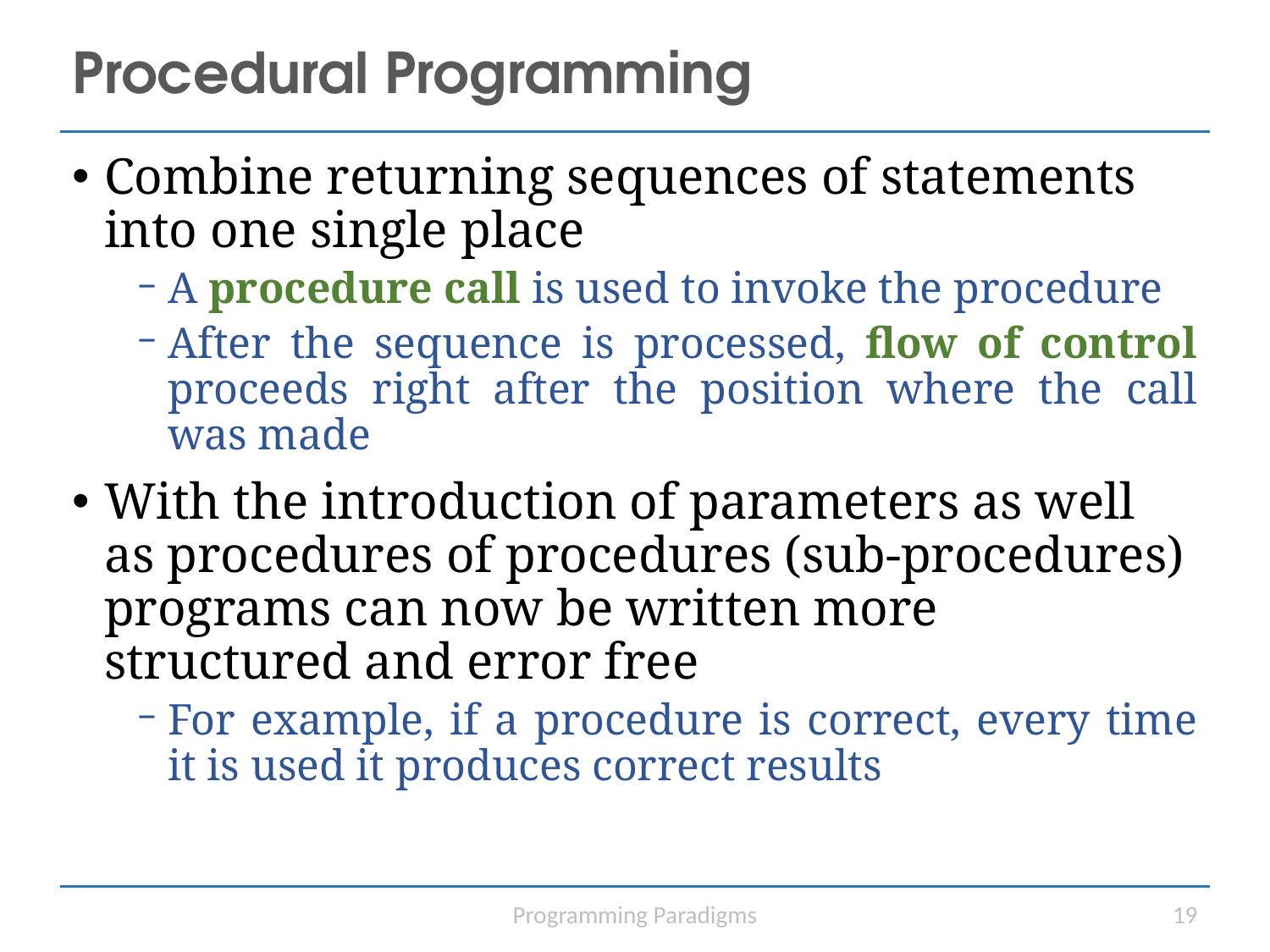

# Procedural Programming
Combine returning sequences of statements into one single place
A procedure call is used to invoke the procedure
After the sequence is processed, flow of control proceeds right after the position where the call was made
With the introduction of parameters as well as procedures of procedures (sub-procedures) programs can now be written more structured and error free
For example, if a procedure is correct, every time it is used it produces correct results
Programming Paradigms
19